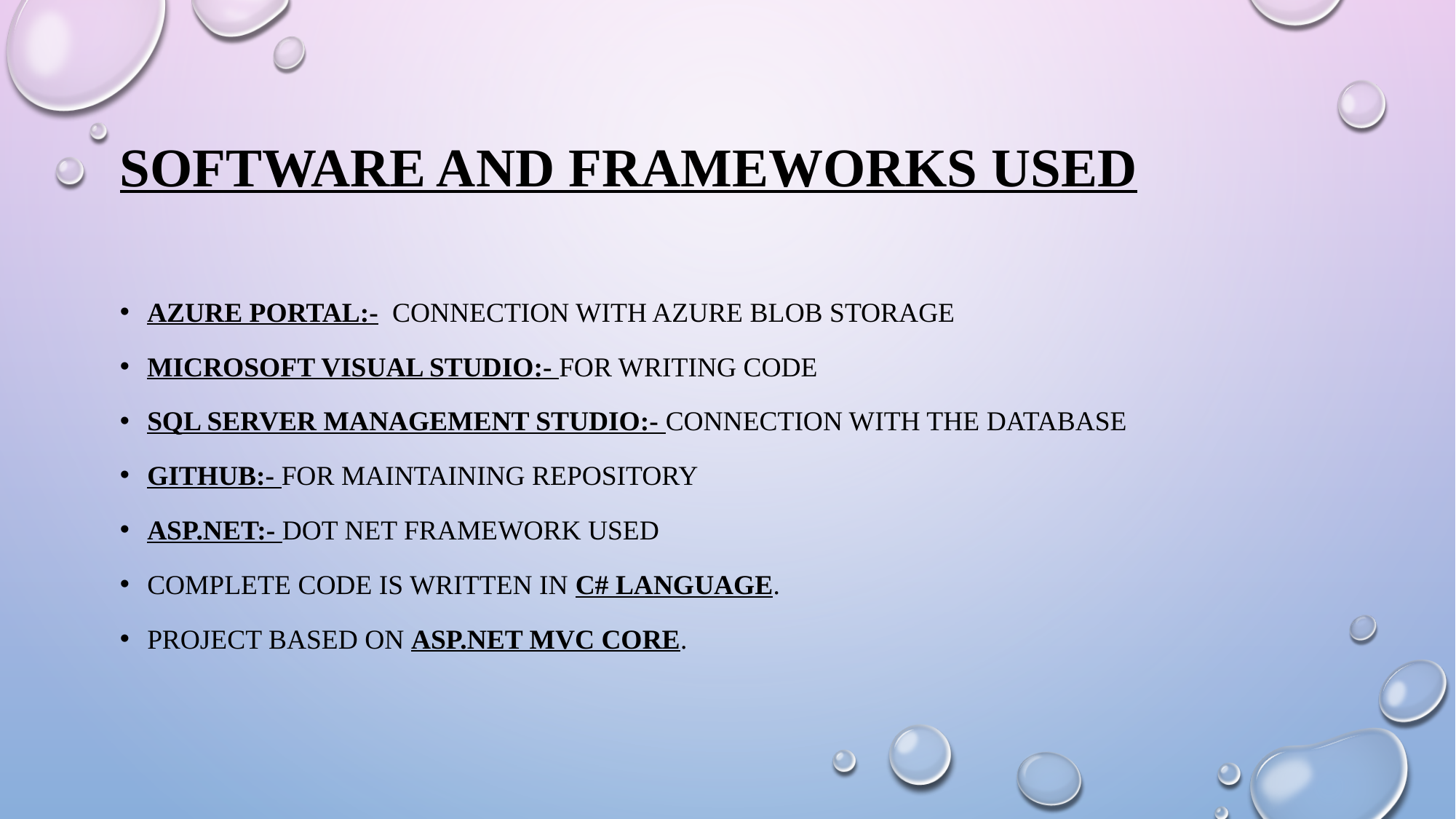

# Software and frameworks used
Azure portal:-  connection with azure blob storage
Microsoft visual studio:- for writing code
SQL server management studio:- connection with the database
GitHub:- for maintaining repository
Asp.net:- dot Net framework used
Complete code is written in c# language.
Project based on asp.net MVC core.